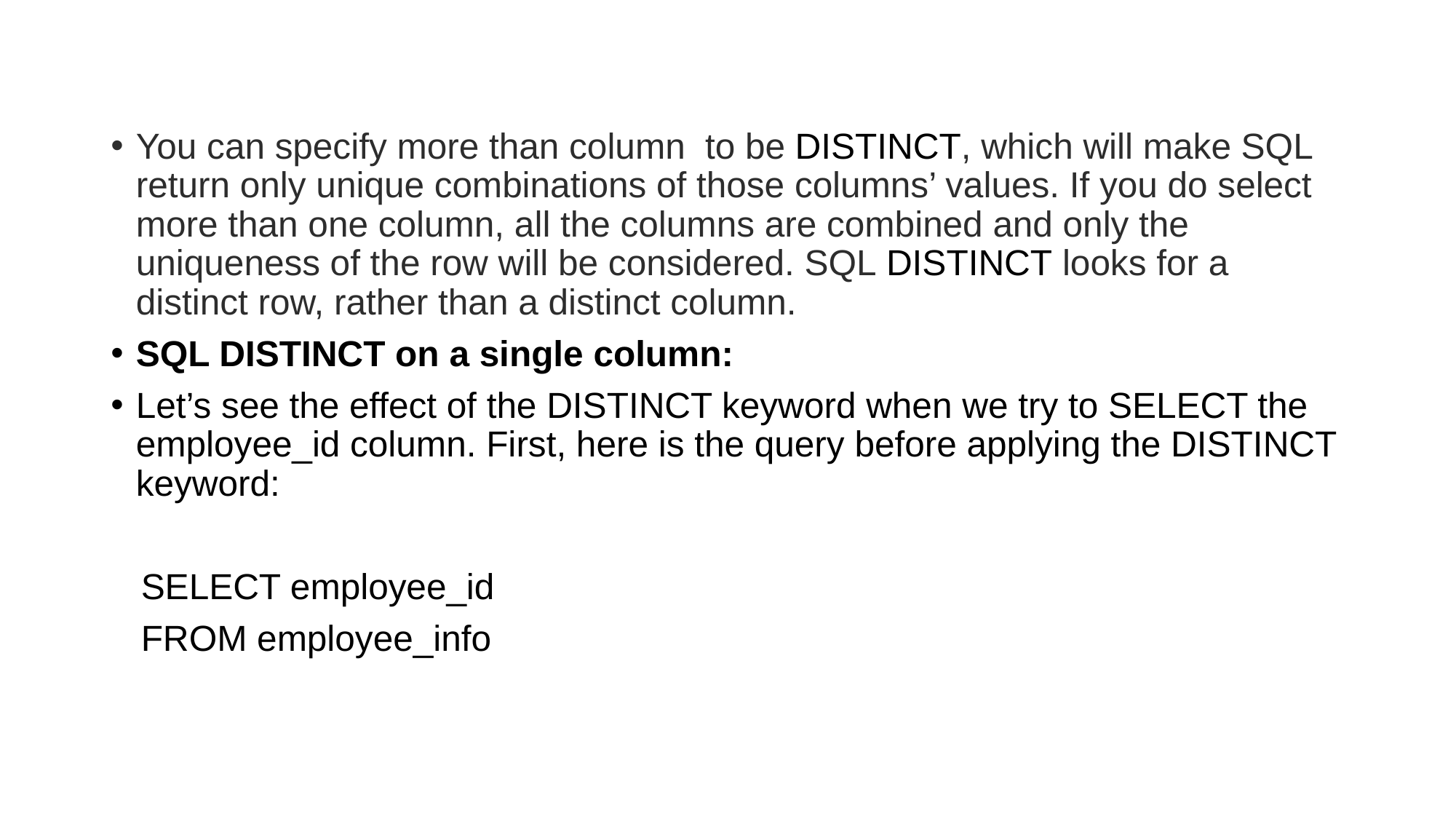

You can specify more than column  to be DISTINCT, which will make SQL return only unique combinations of those columns’ values. If you do select more than one column, all the columns are combined and only the uniqueness of the row will be considered. SQL DISTINCT looks for a distinct row, rather than a distinct column.
SQL DISTINCT on a single column:
Let’s see the effect of the DISTINCT keyword when we try to SELECT the employee_id column. First, here is the query before applying the DISTINCT keyword:

   SELECT employee_id
   FROM employee_info